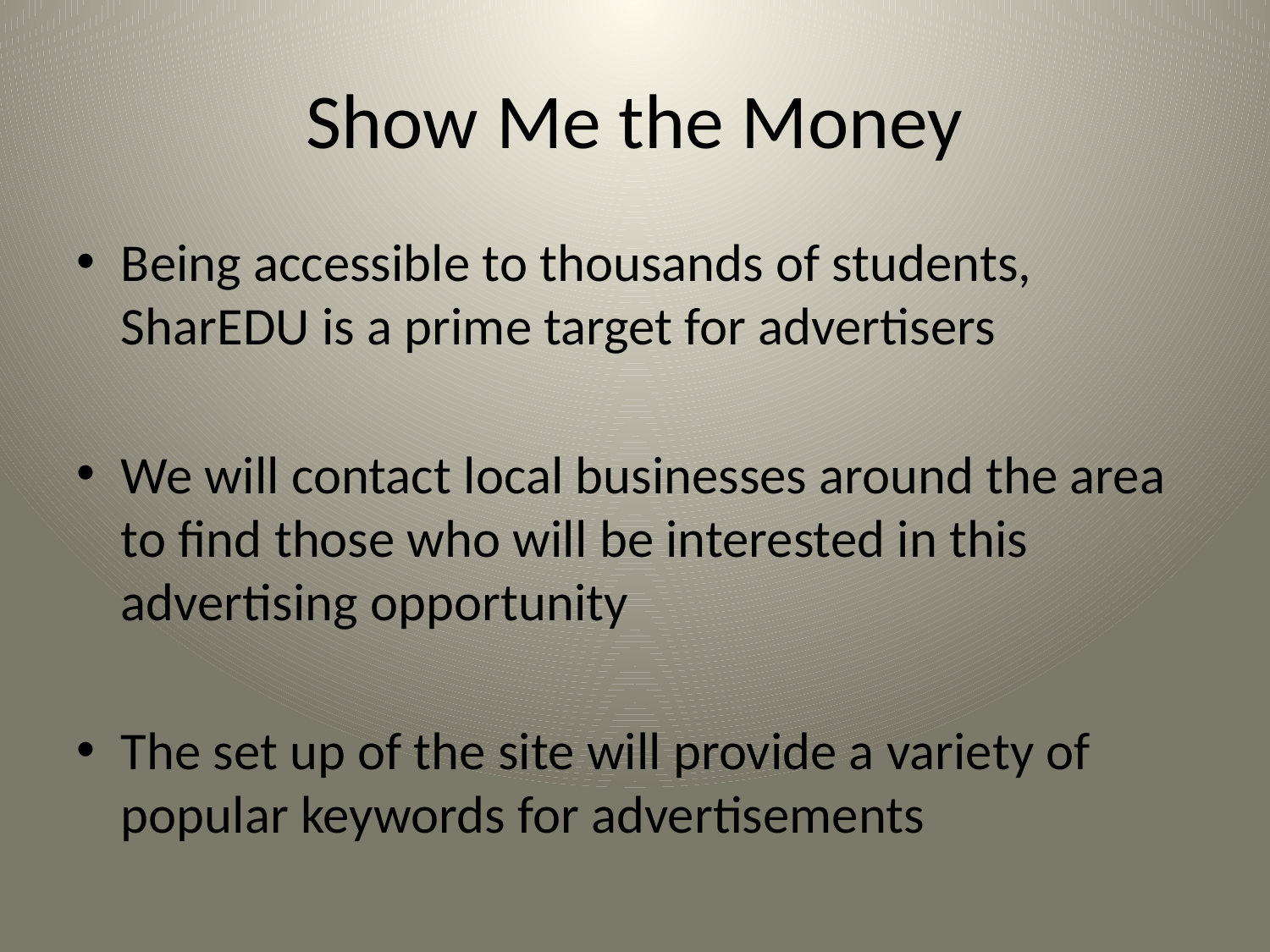

# Show Me the Money
Being accessible to thousands of students, SharEDU is a prime target for advertisers

We will contact local businesses around the area to find those who will be interested in this advertising opportunity

The set up of the site will provide a variety of popular keywords for advertisements